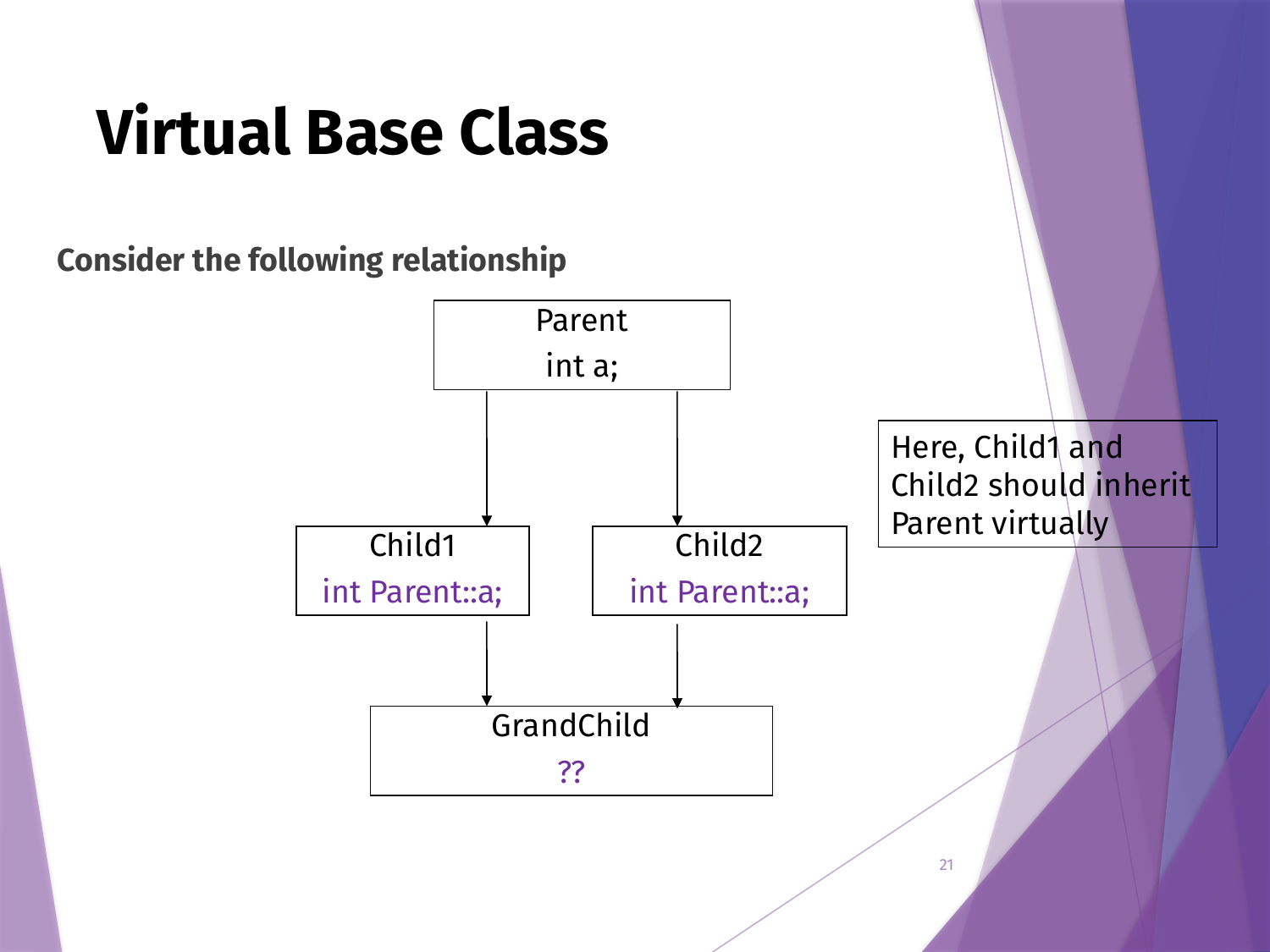

# Virtual Base Class
Consider the following relationship
Parent
int a;

Here, Child1 and Child2 should inherit Parent virtually
Child1
int Parent::a;
Child2
int Parent::a;

GrandChild
??
21